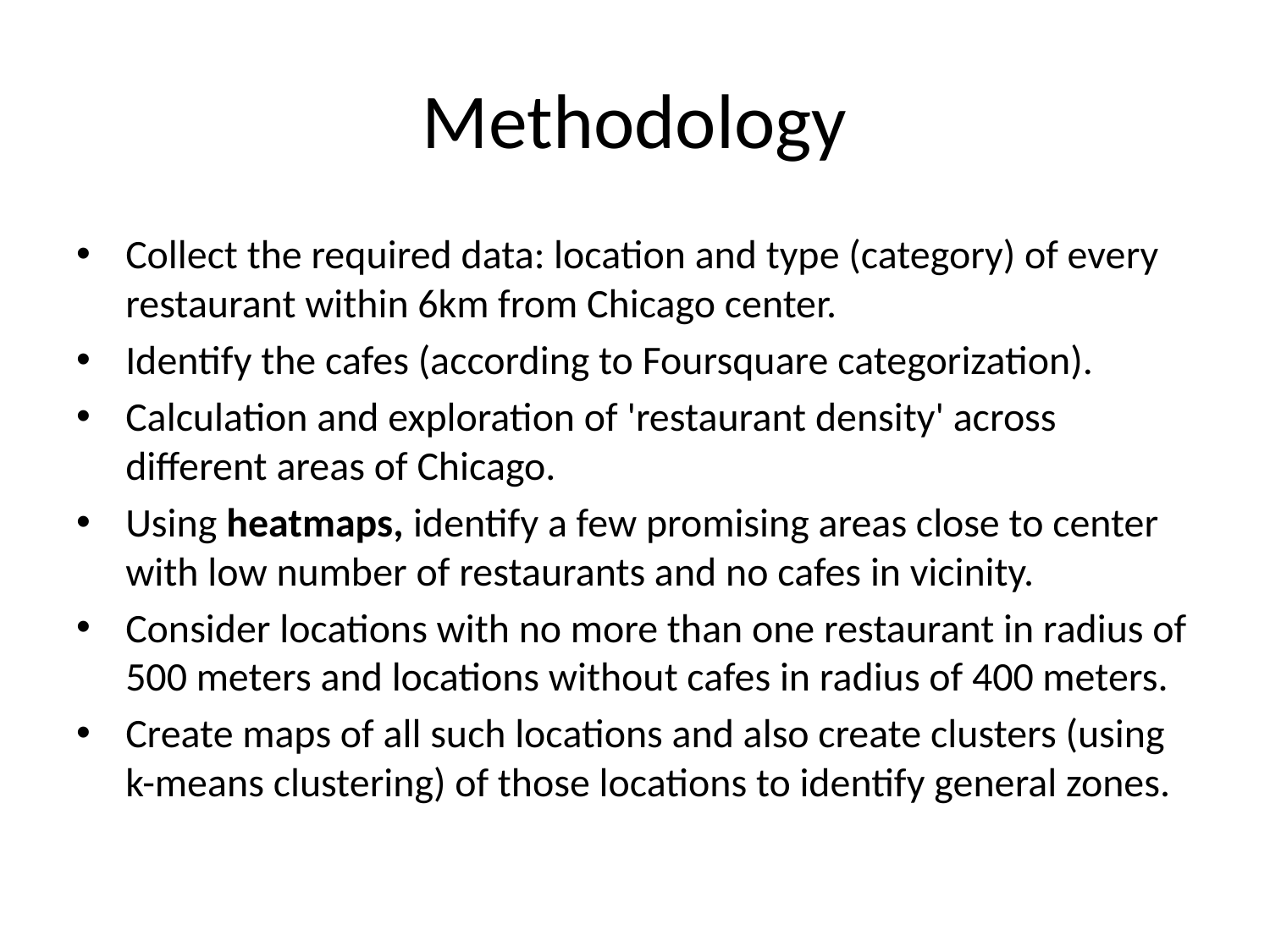

# Methodology
Collect the required data: location and type (category) of every restaurant within 6km from Chicago center.
Identify the cafes (according to Foursquare categorization).
Calculation and exploration of 'restaurant density' across different areas of Chicago.
Using heatmaps, identify a few promising areas close to center with low number of restaurants and no cafes in vicinity.
Consider locations with no more than one restaurant in radius of 500 meters and locations without cafes in radius of 400 meters.
Create maps of all such locations and also create clusters (using k-means clustering) of those locations to identify general zones.